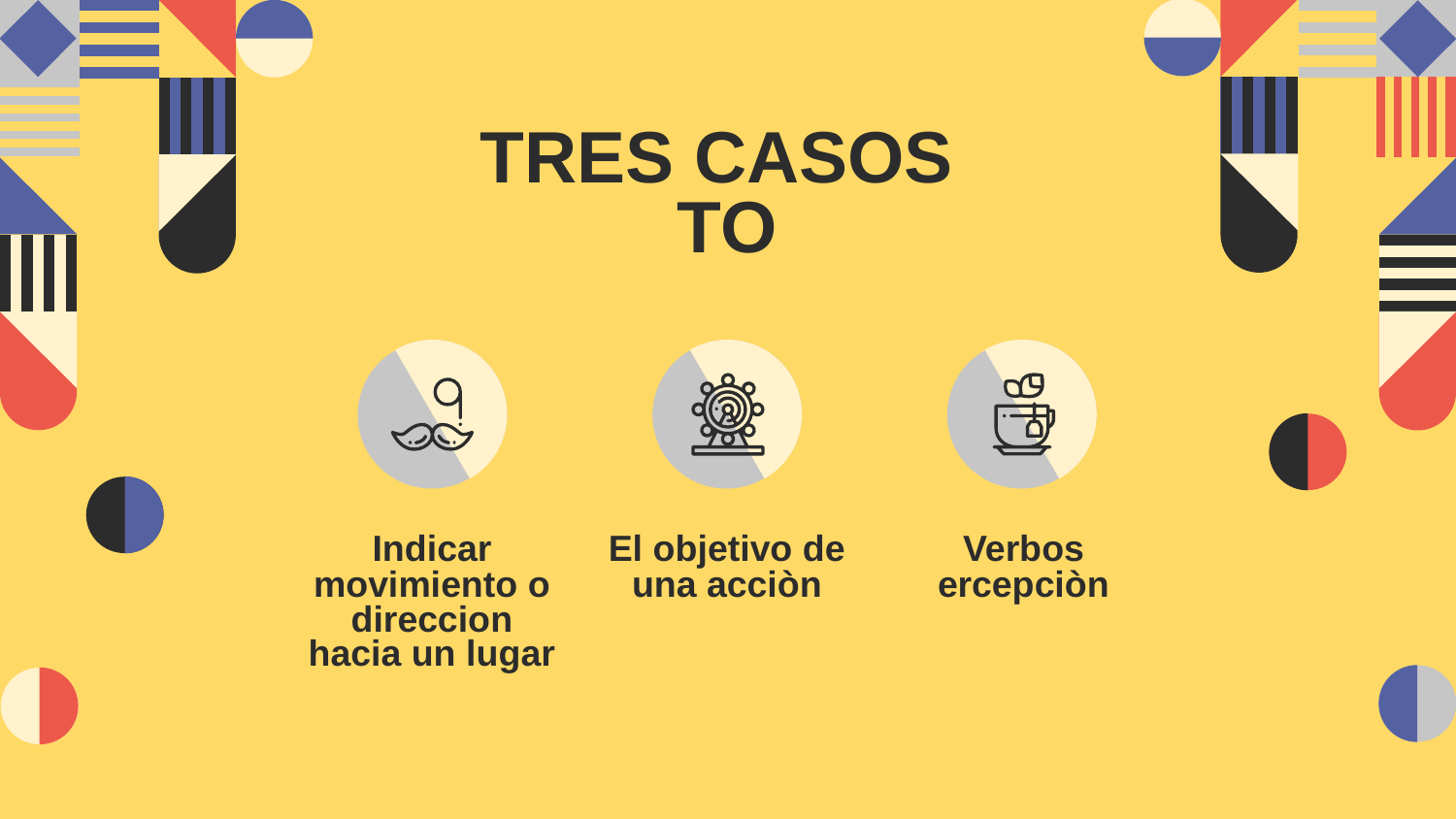

TRES CASOS
TO

# Indicar movimiento o direccion hacia un lugar
El objetivo de una acciòn
Verbos ercepciòn